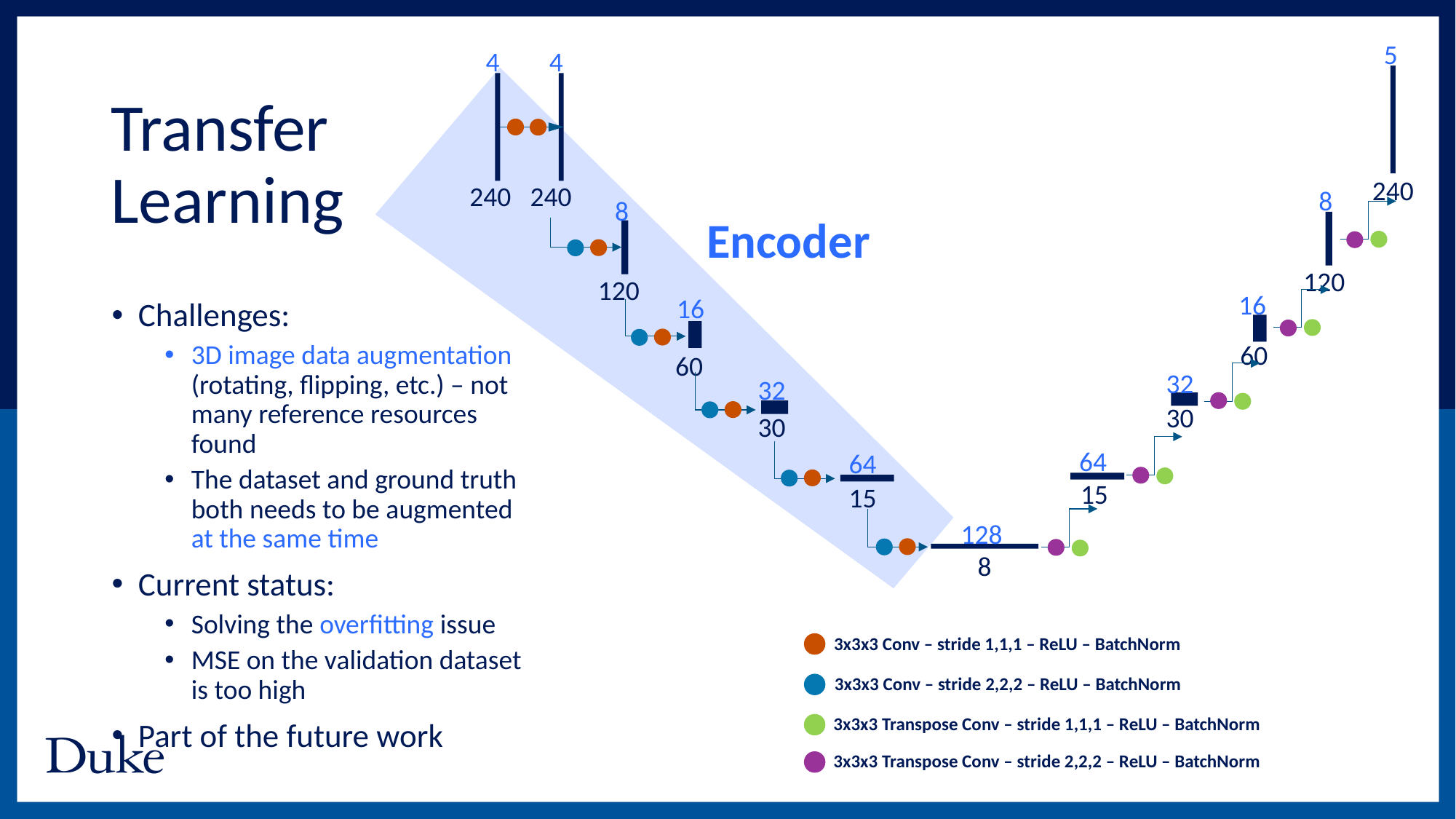

5

240
4

240
4

240

8

120
8

120

16

60
16

60

32

30
32

30

64
15

64

15

128
8

# Transfer Learning
Encoder
Challenges:
3D image data augmentation (rotating, flipping, etc.) – not many reference resources found
The dataset and ground truth both needs to be augmented at the same time
Current status:
Solving the overfitting issue
MSE on the validation dataset is too high
Part of the future work
3x3x3 Conv – stride 1,1,1 – ReLU – BatchNorm

3x3x3 Conv – stride 2,2,2 – ReLU – BatchNorm

3x3x3 Transpose Conv – stride 1,1,1 – ReLU – BatchNorm

3x3x3 Transpose Conv – stride 2,2,2 – ReLU – BatchNorm